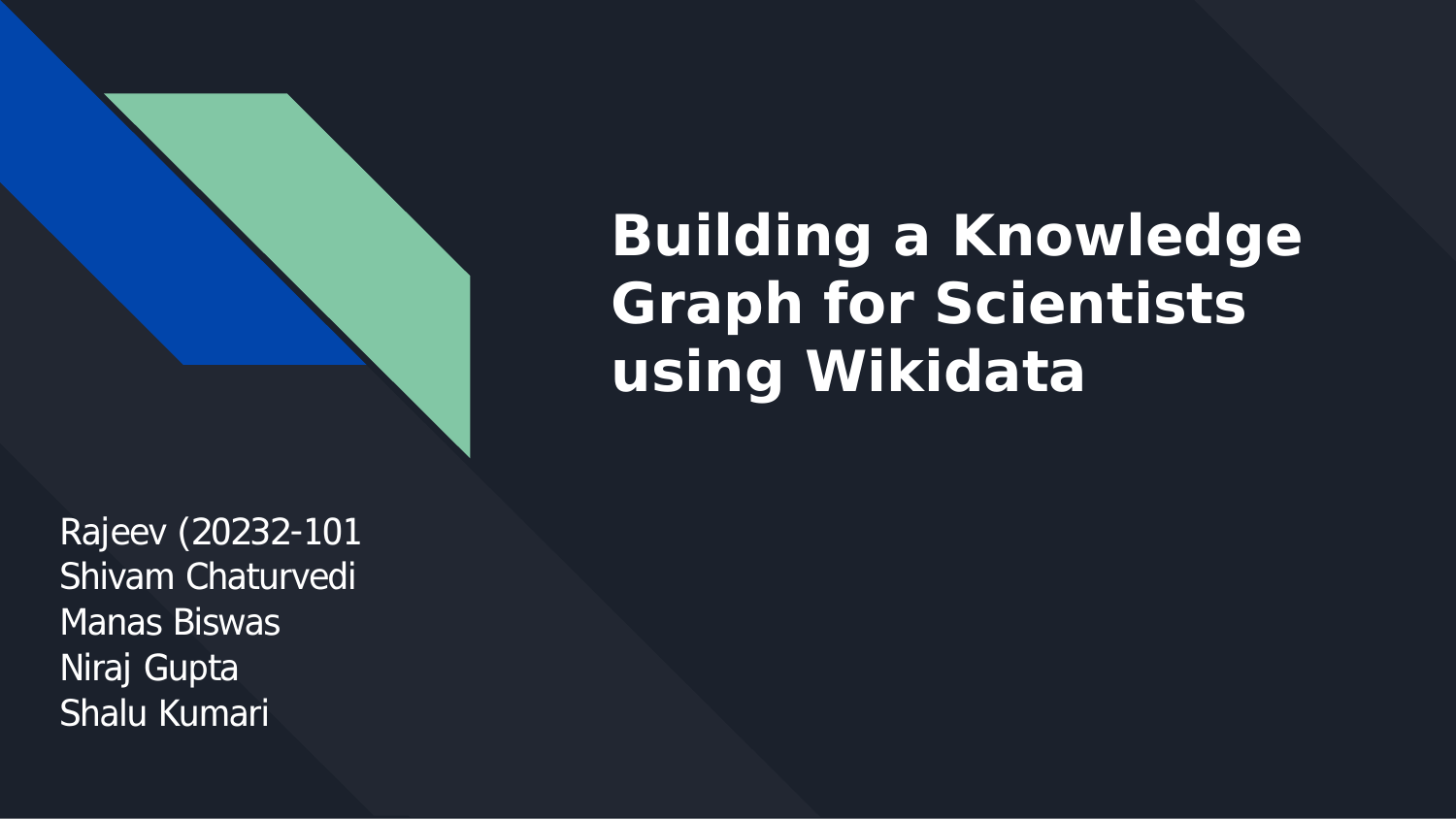

# Building a Knowledge Graph for Scientists using Wikidata
Rajeev (20232-101
Shivam Chaturvedi
Manas Biswas
Niraj Gupta
Shalu Kumari